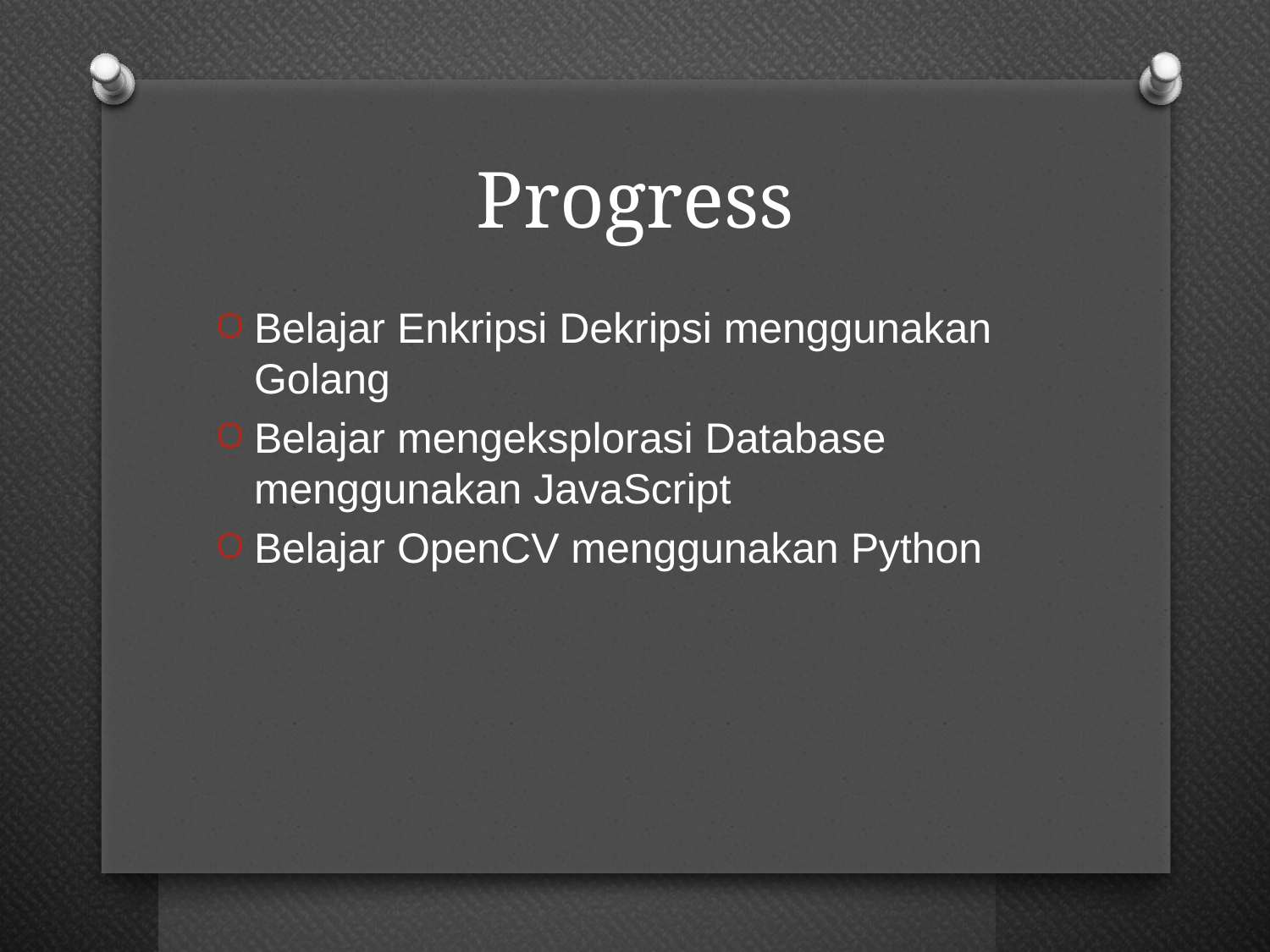

# Progress
Belajar Enkripsi Dekripsi menggunakan Golang
Belajar mengeksplorasi Database menggunakan JavaScript
Belajar OpenCV menggunakan Python